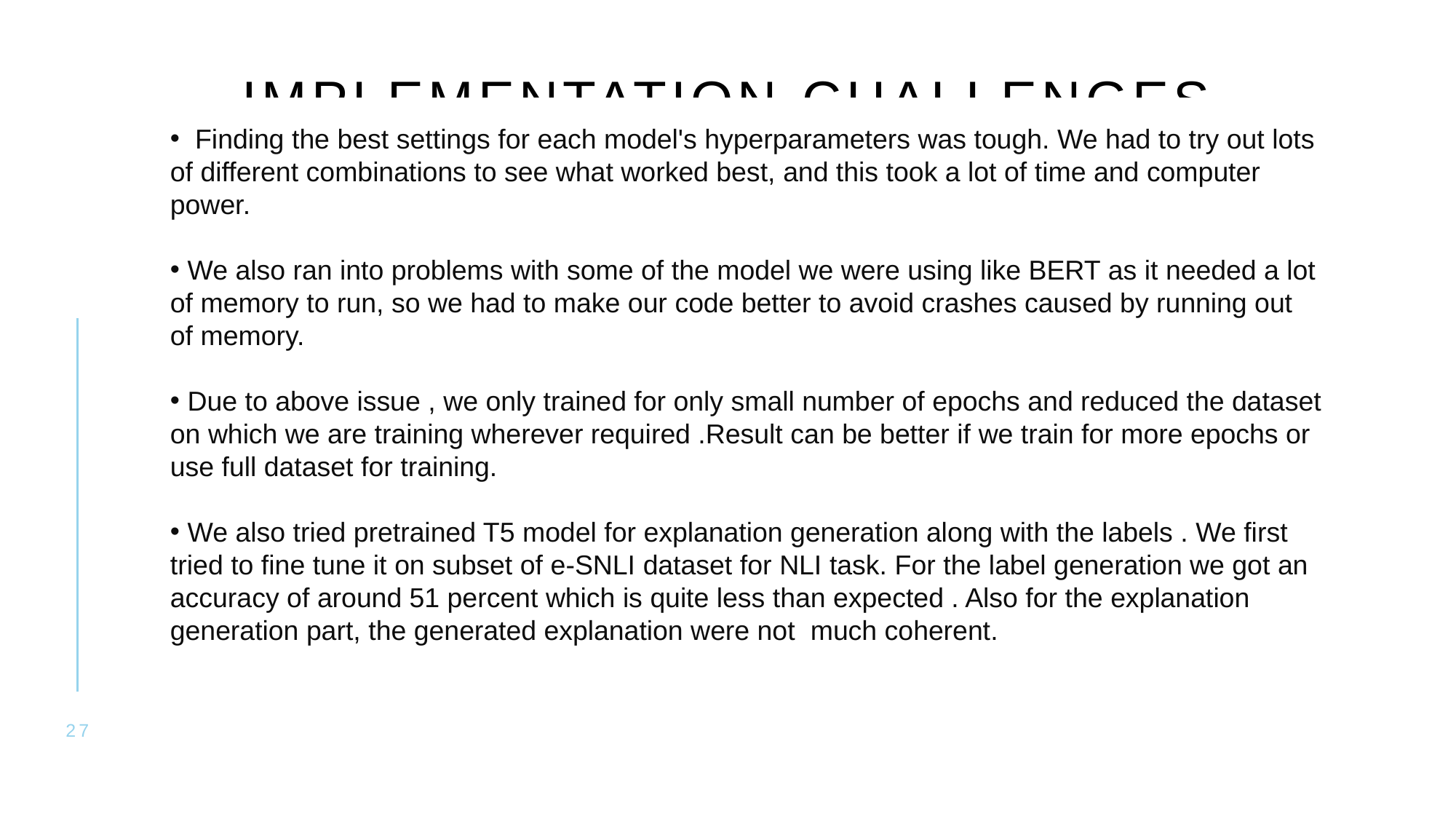

# IMPLEMENTATION CHALLENGES
  Finding the best settings for each model's hyperparameters was tough. We had to try out lots of different combinations to see what worked best, and this took a lot of time and computer power.

 We also ran into problems with some of the model we were using like BERT as it needed a lot of memory to run, so we had to make our code better to avoid crashes caused by running out of memory.

 Due to above issue , we only trained for only small number of epochs and reduced the dataset on which we are training wherever required .Result can be better if we train for more epochs or use full dataset for training.

 We also tried pretrained T5 model for explanation generation along with the labels . We first tried to fine tune it on subset of e-SNLI dataset for NLI task. For the label generation we got an accuracy of around 51 percent which is quite less than expected . Also for the explanation generation part, the generated explanation were not  much coherent.

27